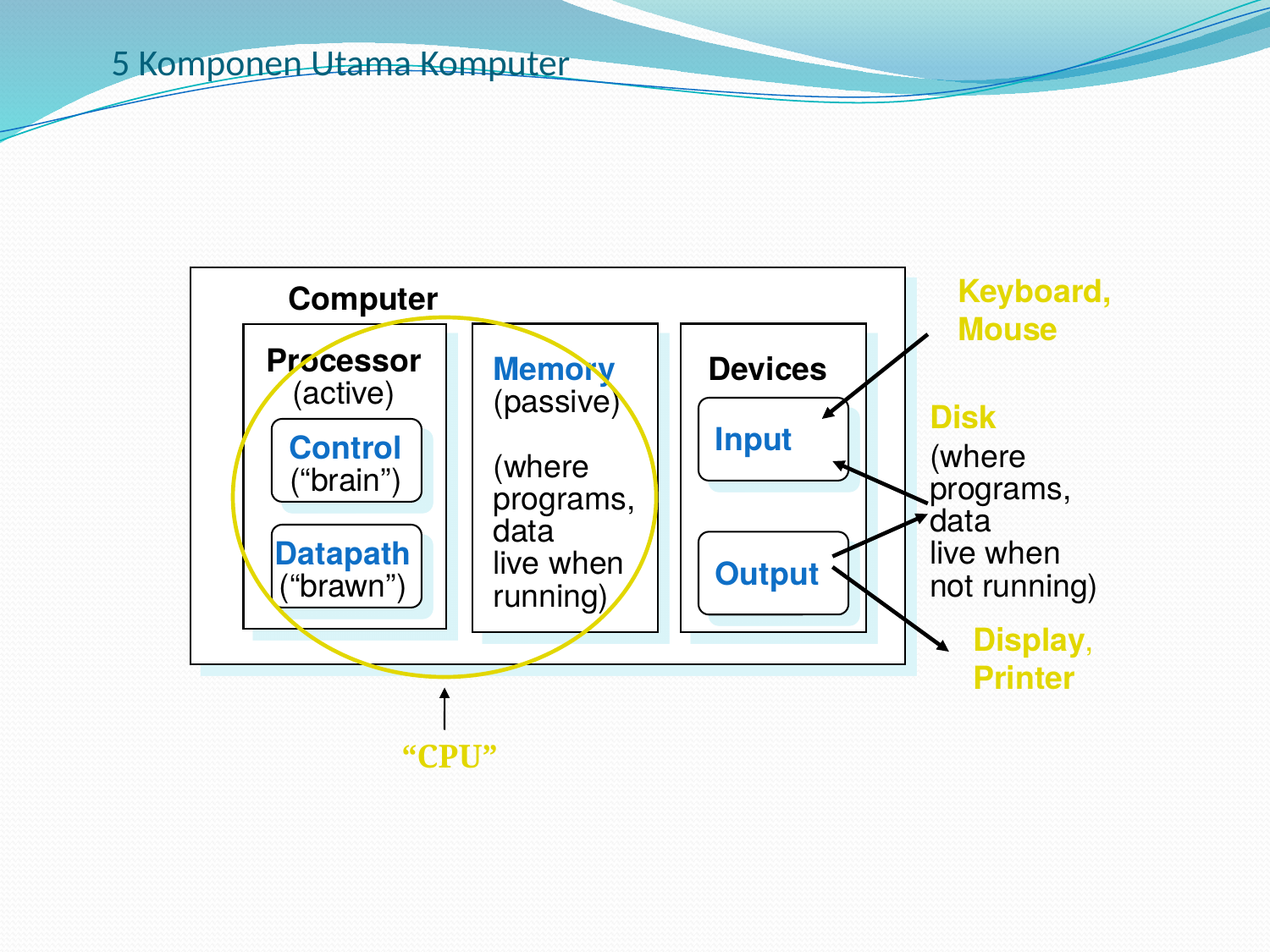

# 5 Komponen Utama Komputer
Keyboard,
Mouse

Computer

 Processor
 (active)
Memory
(passive)

(where
programs,
data
live when
running)
Devices
Disk
(where
programs,
data
live when
not running)

Input
Control
(“brain”)

Datapath
(“brawn”)
Output

Display,
Printer

“CPU”